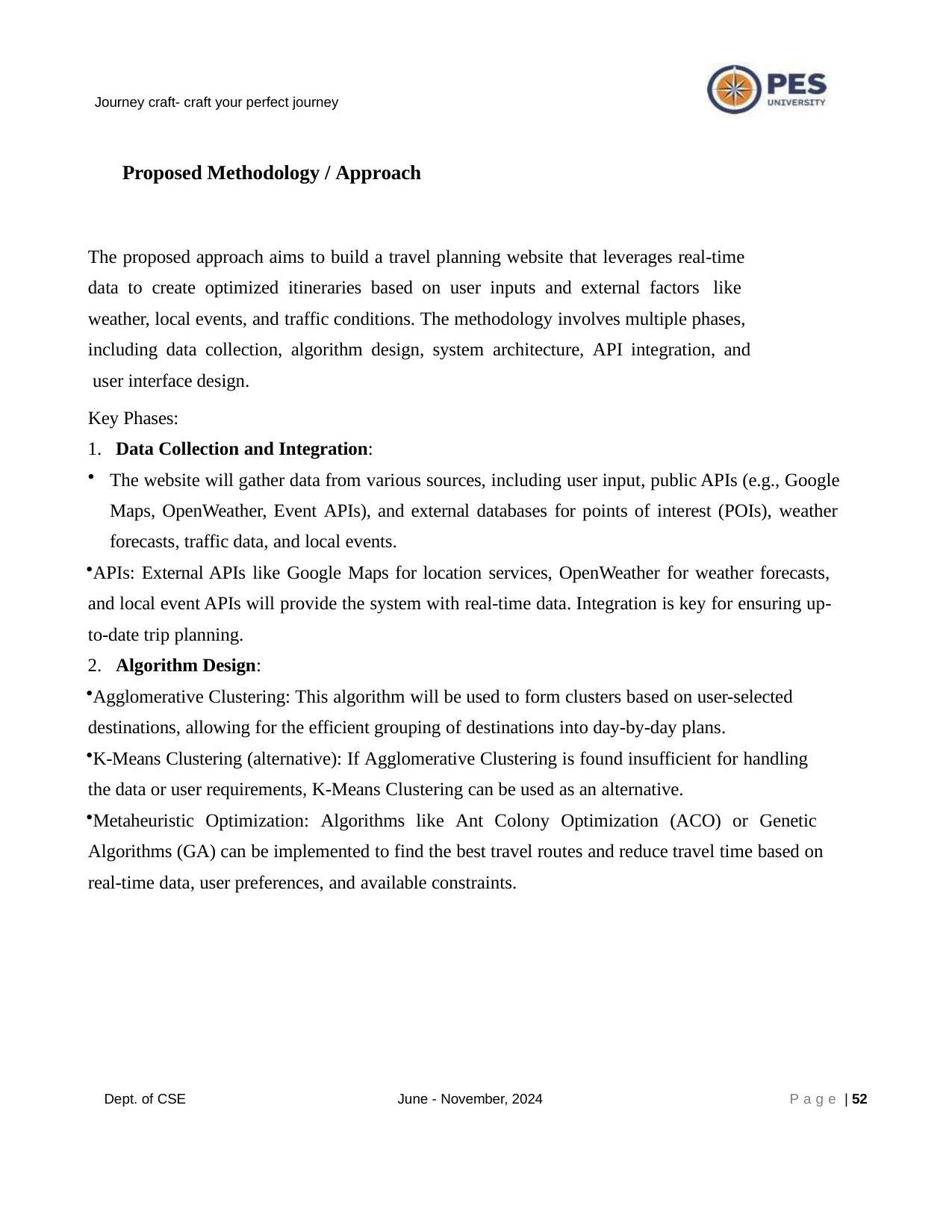

Journey craft- craft your perfect journey
Proposed Methodology / Approach

The proposed approach aims to build a travel planning website that leverages real-time  data to create optimized itineraries based on user inputs and external factors like  weather, local events, and traffic conditions. The methodology involves multiple phases,  including data collection, algorithm design, system architecture, API integration, and  user interface design.
Key Phases:
1. Data Collection and Integration:
The website will gather data from various sources, including user input, public APIs (e.g., Google  Maps, OpenWeather, Event APIs), and external databases for points of interest (POIs), weather  forecasts, traffic data, and local events.
APIs: External APIs like Google Maps for location services, OpenWeather for weather forecasts,  and local event APIs will provide the system with real-time data. Integration is key for ensuring up-  to-date trip planning.
2. Algorithm Design:
Agglomerative Clustering: This algorithm will be used to form clusters based on user-selected  destinations, allowing for the efficient grouping of destinations into day-by-day plans.
K-Means Clustering (alternative): If Agglomerative Clustering is found insufficient for handling  the data or user requirements, K-Means Clustering can be used as an alternative.
Metaheuristic Optimization: Algorithms like Ant Colony Optimization (ACO) or Genetic  Algorithms (GA) can be implemented to find the best travel routes and reduce travel time based on  real-time data, user preferences, and available constraints.
Dept. of CSE
June - November, 2024
P a g e | 52